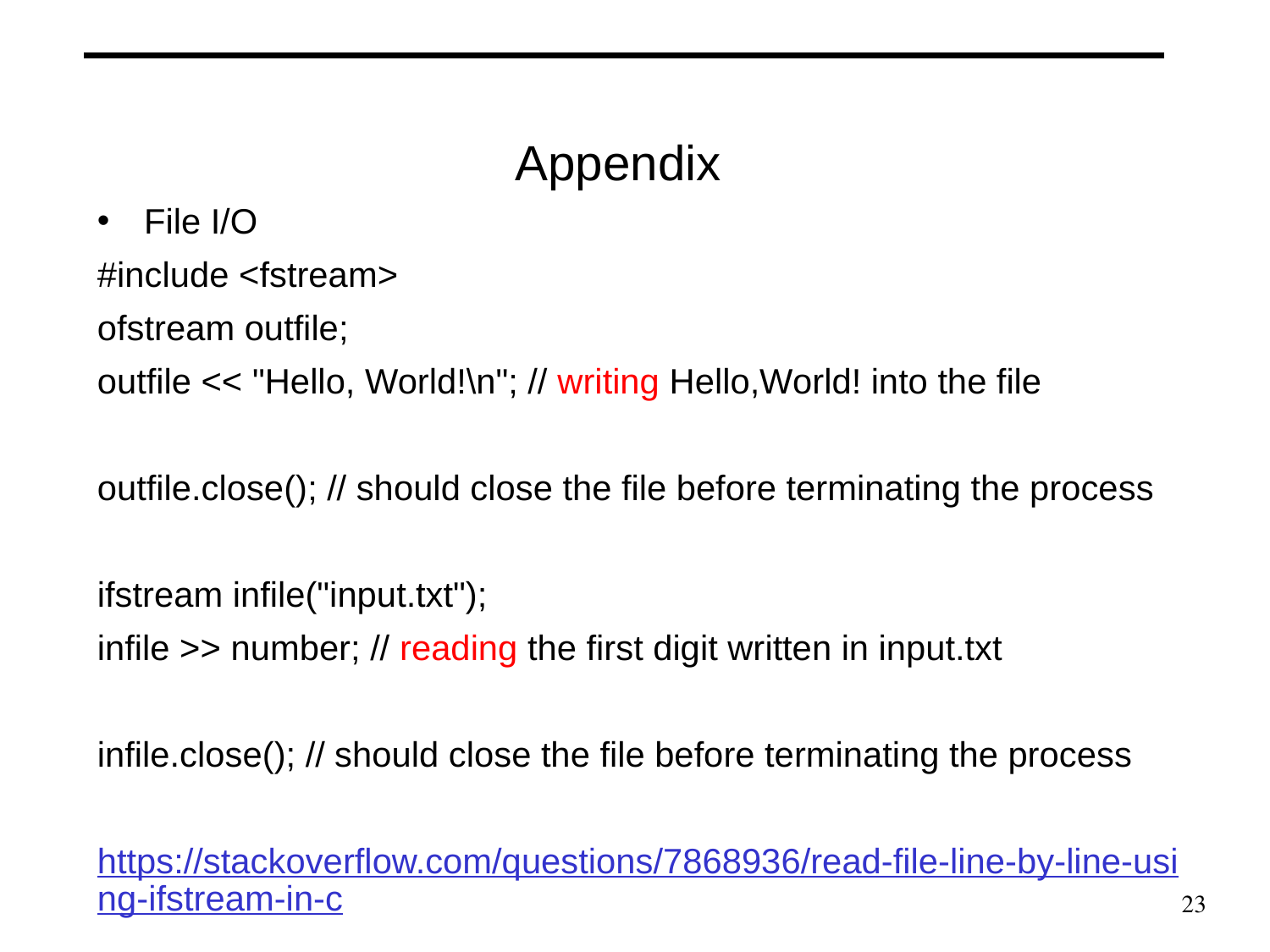

# Appendix
File I/O
#include <fstream>
ofstream outfile;
outfile << "Hello, World!\n"; // writing Hello,World! into the file

outfile.close(); // should close the file before terminating the process

ifstream infile("input.txt");
infile >> number; // reading the first digit written in input.txt

infile.close(); // should close the file before terminating the process

https://stackoverflow.com/questions/7868936/read-file-line-by-line-using-ifstream-in-c